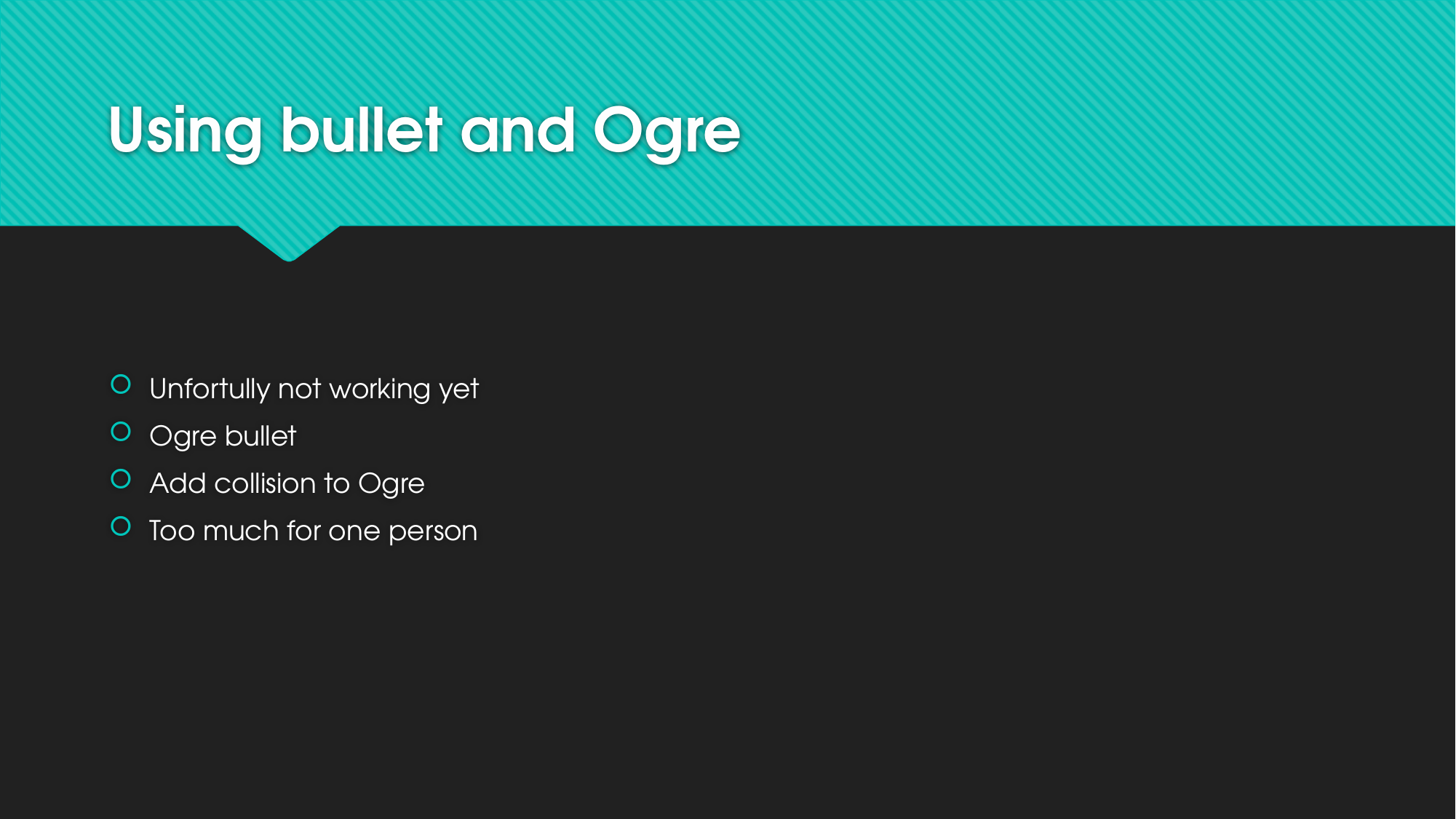

# Using bullet and Ogre
Unfortully not working yet
Ogre bullet
Add collision to Ogre
Too much for one person